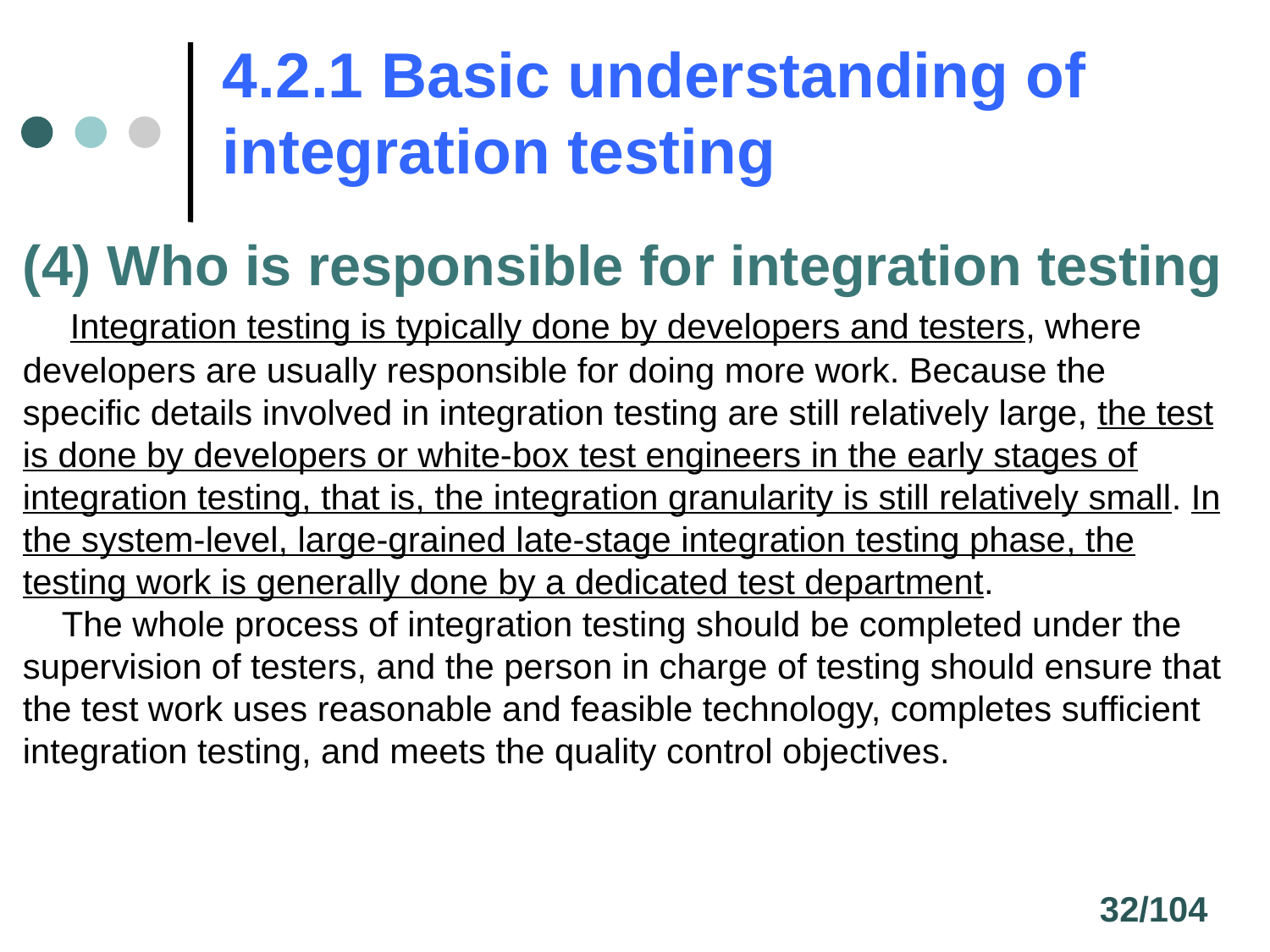

# 4.2.1 Basic understanding of integration testing

(4) Who is responsible for integration testing
    Integration testing is typically done by developers and testers, where developers are usually responsible for doing more work. Because the specific details involved in integration testing are still relatively large, the test is done by developers or white-box test engineers in the early stages of integration testing, that is, the integration granularity is still relatively small. In the system-level, large-grained late-stage integration testing phase, the testing work is generally done by a dedicated test department.
    The whole process of integration testing should be completed under the supervision of testers, and the person in charge of testing should ensure that the test work uses reasonable and feasible technology, completes sufficient integration testing, and meets the quality control objectives.

32/104